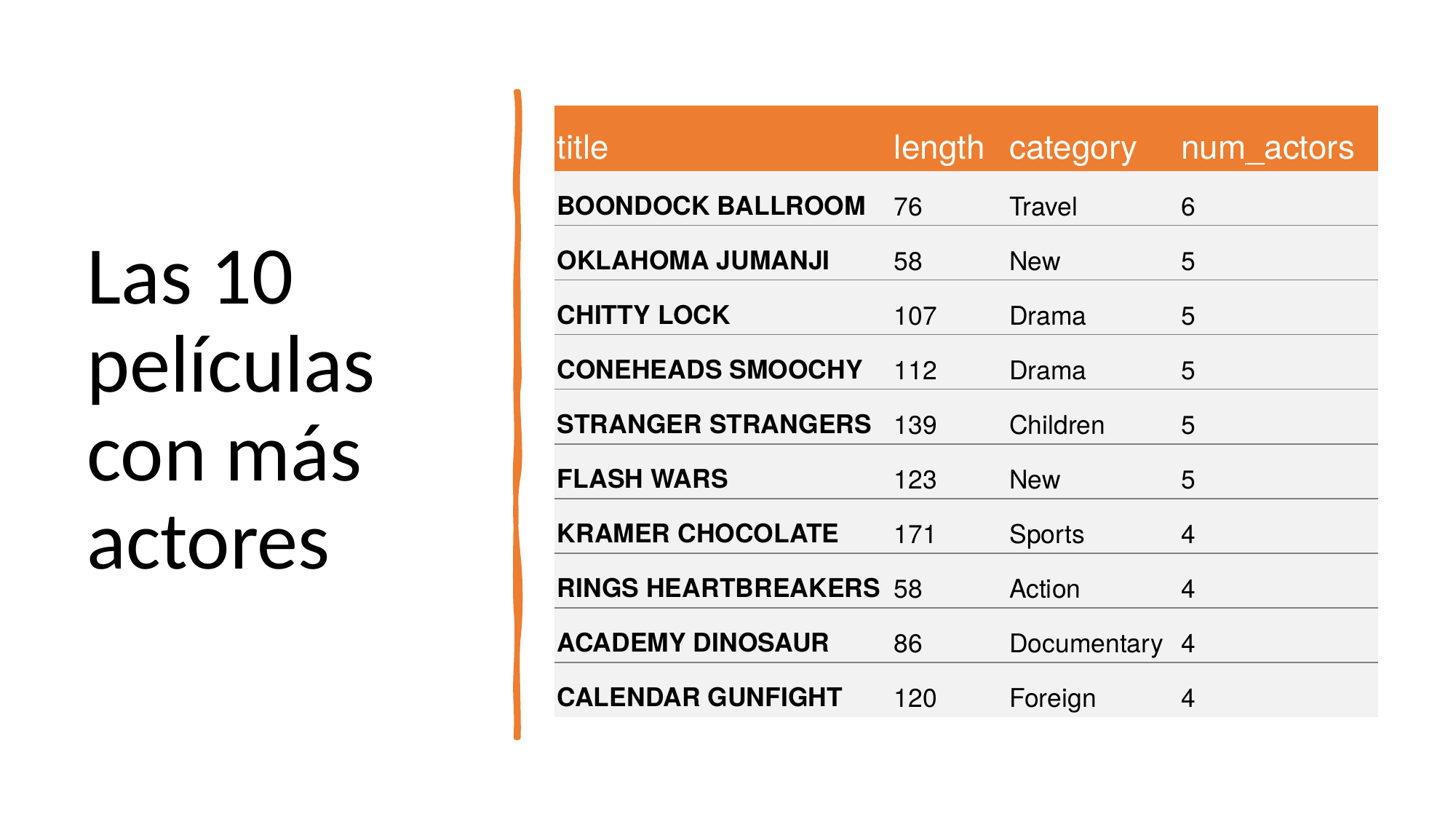

# Las 10 películas con más actores
| title | length | category | num\_actors |
| --- | --- | --- | --- |
| BOONDOCK BALLROOM | 76 | Travel | 6 |
| OKLAHOMA JUMANJI | 58 | New | 5 |
| CHITTY LOCK | 107 | Drama | 5 |
| CONEHEADS SMOOCHY | 112 | Drama | 5 |
| STRANGER STRANGERS | 139 | Children | 5 |
| FLASH WARS | 123 | New | 5 |
| KRAMER CHOCOLATE | 171 | Sports | 4 |
| RINGS HEARTBREAKERS | 58 | Action | 4 |
| ACADEMY DINOSAUR | 86 | Documentary | 4 |
| CALENDAR GUNFIGHT | 120 | Foreign | 4 |